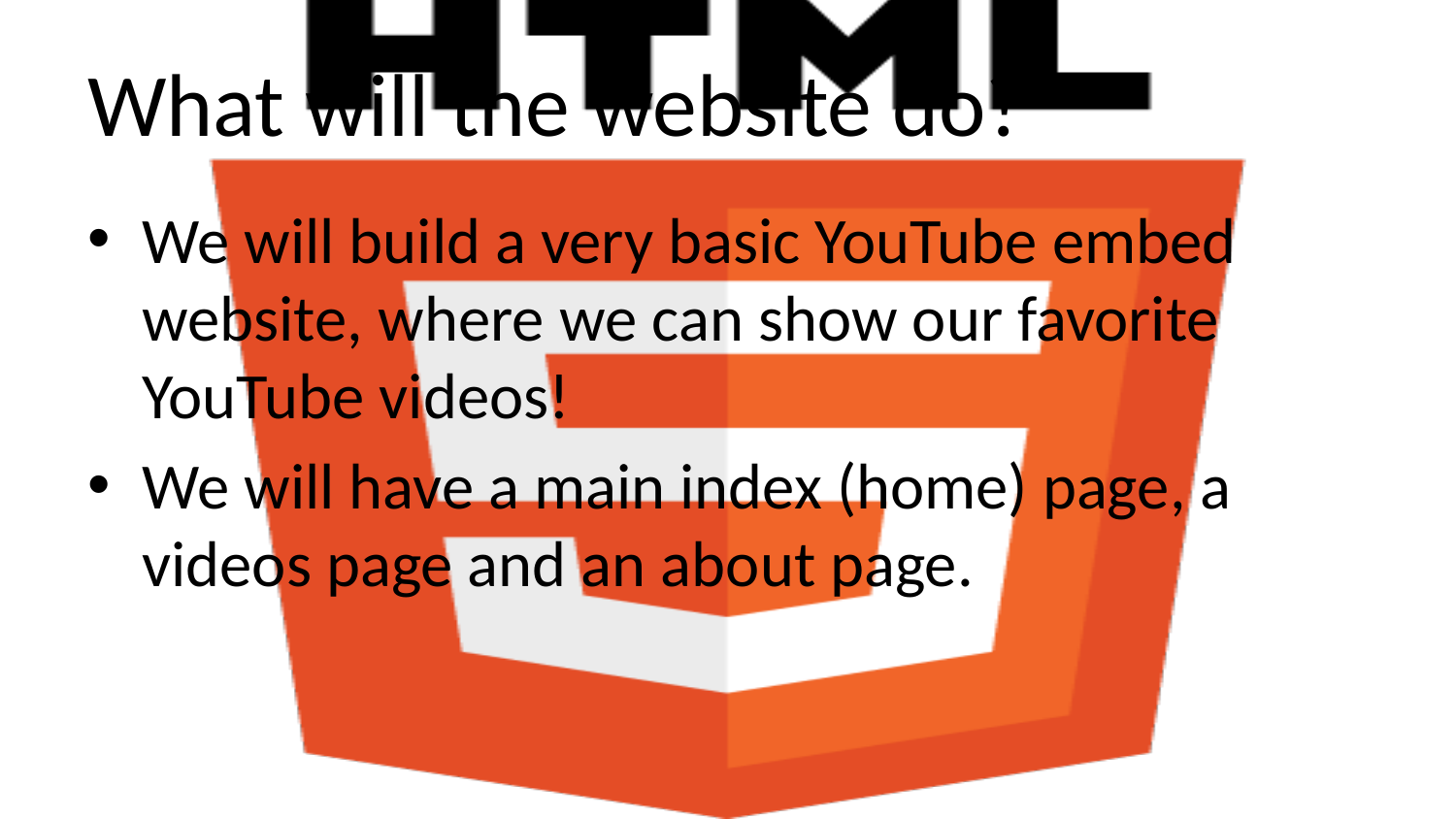

# What will the website do?
We will build a very basic YouTube embed website, where we can show our favorite YouTube videos!
We will have a main index (home) page, a videos page and an about page.